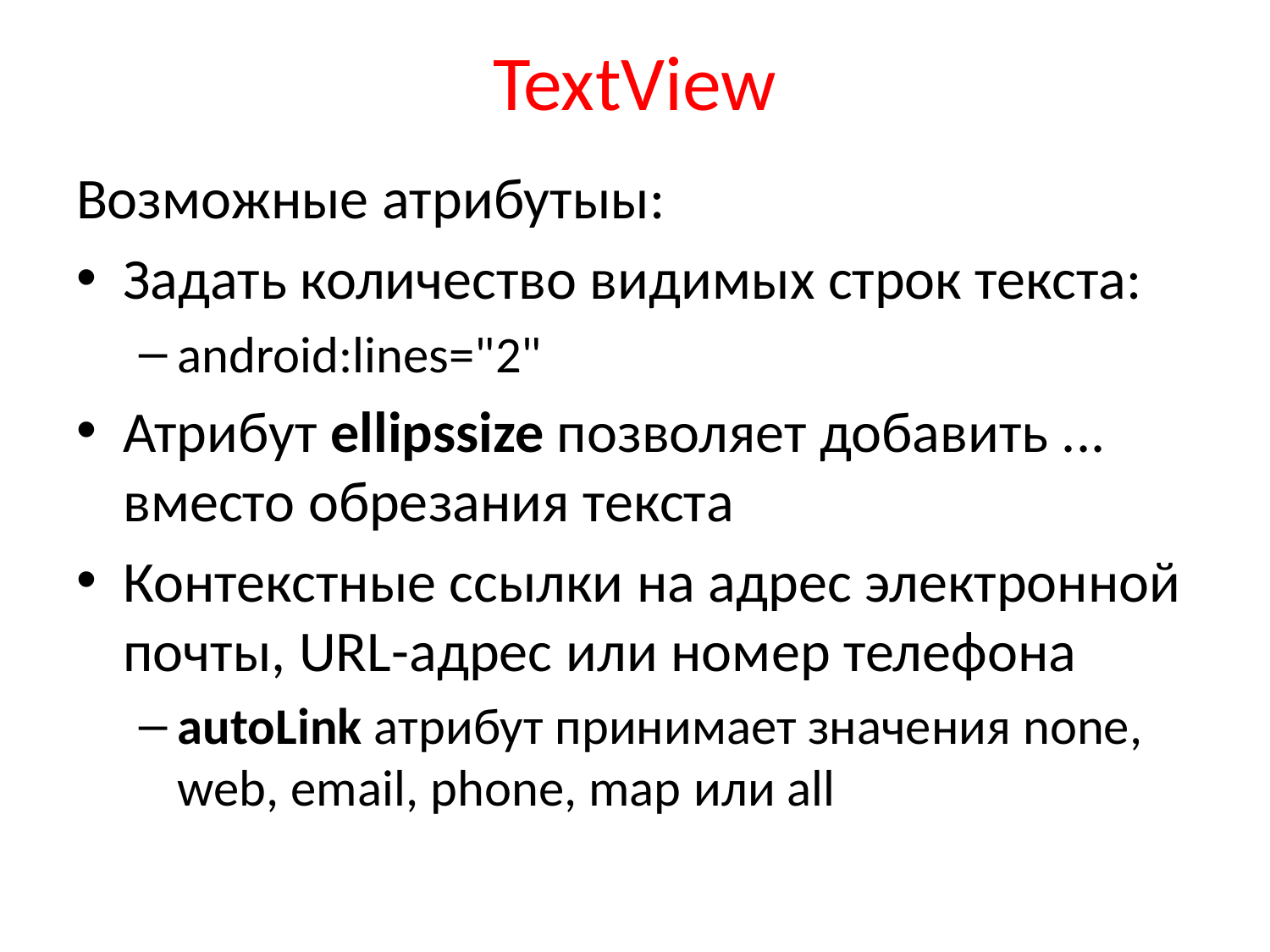

# TextView
Возможные атрибутыы:
Задать количество видимых строк текста:
android:lines="2"
Атрибут ellipssize позволяет добавить ... вместо обрезания текста
Контекстные ссылки на адрес электронной почты, URL-адрес или номер телефона
autoLink атрибут принимает значения none, web, email, phone, map или all